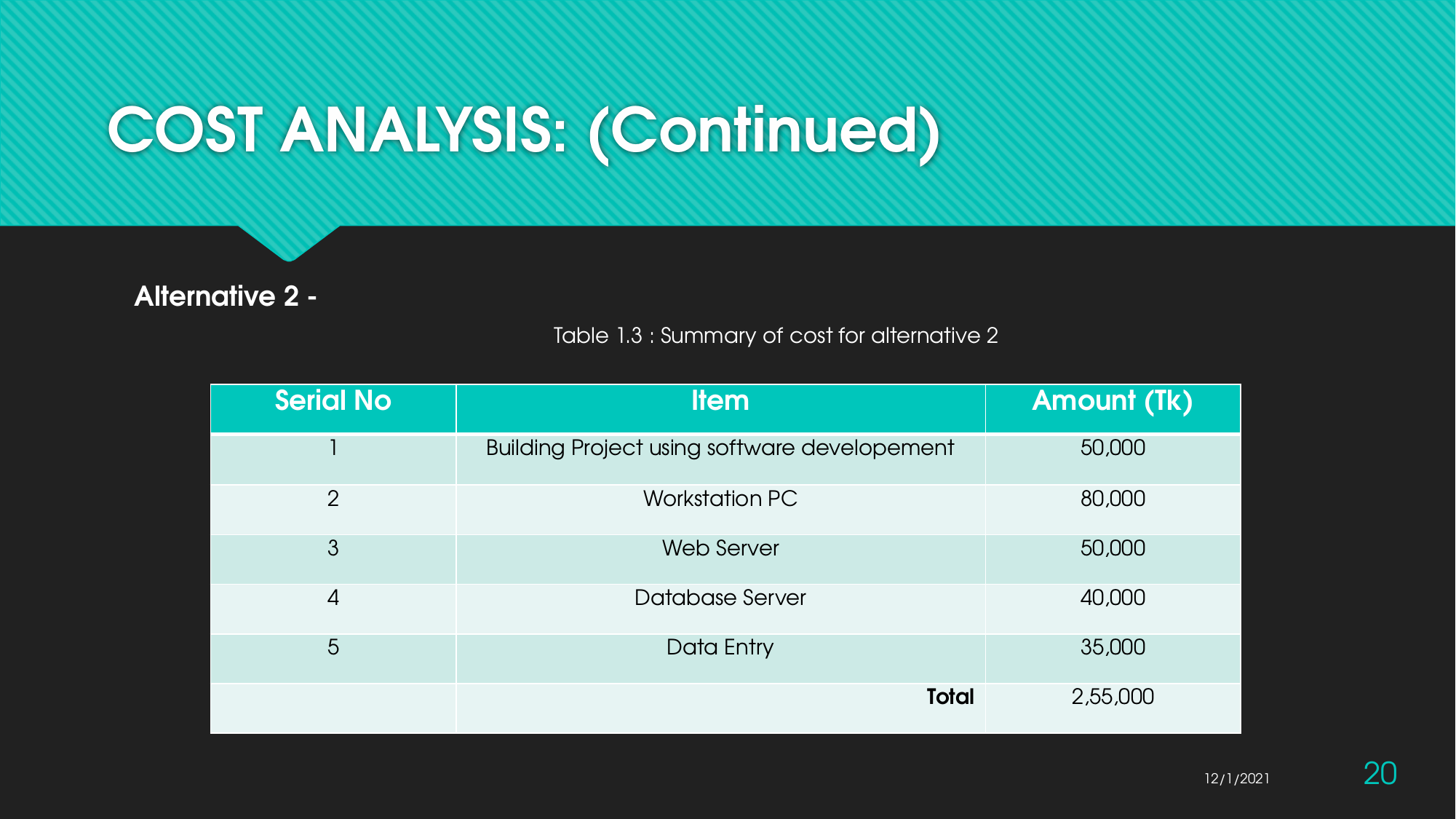

# COST ANALYSIS: (Continued)
Alternative 2 -
Table 1.3 : Summary of cost for alternative 2
| Serial No | Item | Amount (Tk) |
| --- | --- | --- |
| 1 | Building Project using software developement | 50,000 |
| 2 | Workstation PC | 80,000 |
| 3 | Web Server | 50,000 |
| 4 | Database Server | 40,000 |
| 5 | Data Entry | 35,000 |
|  | Total | 2,55,000 |
20
12/1/2021